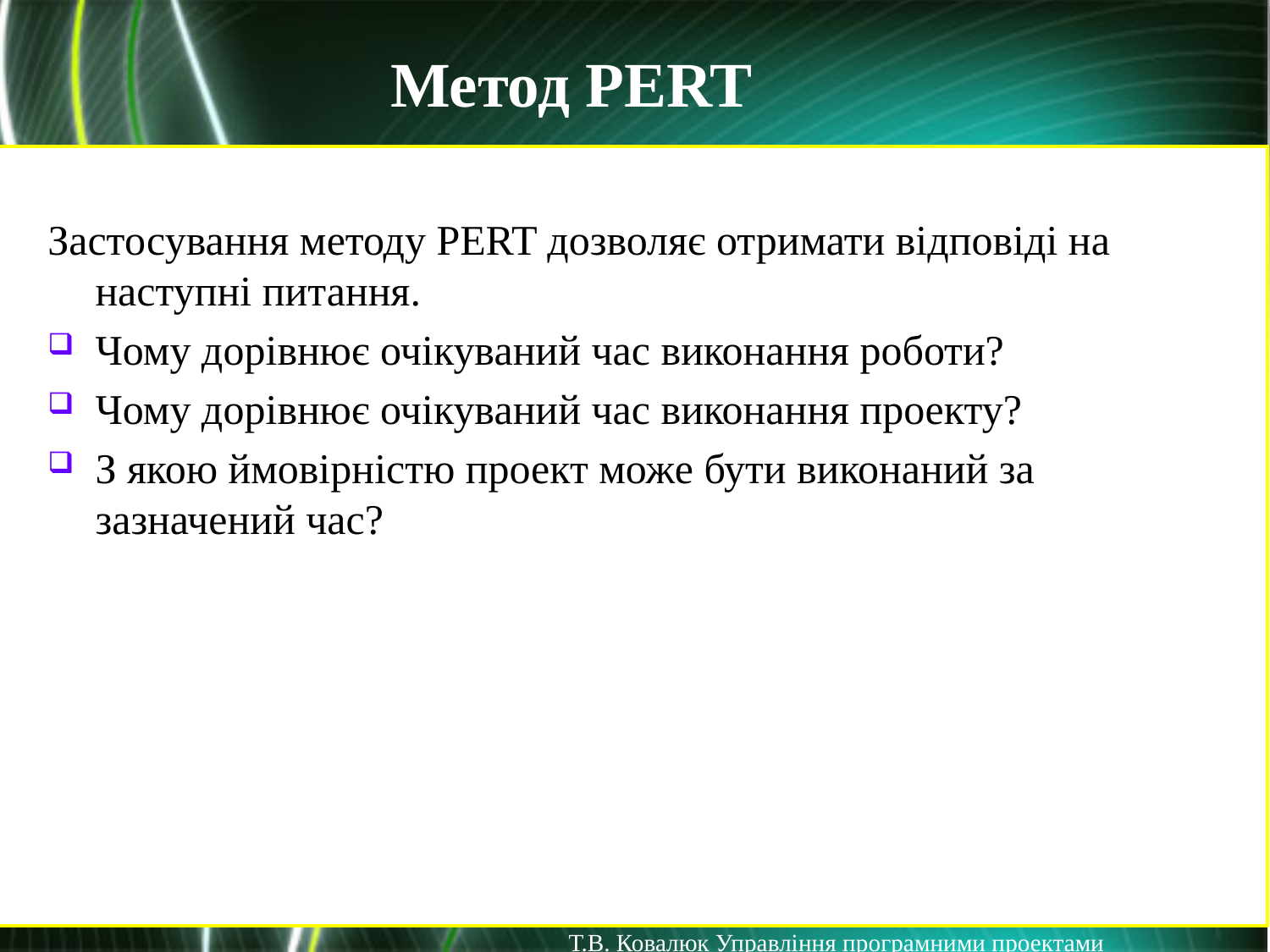

Метод PERT
Застосування методу PERT дозволяє отримати відповіді на наступні питання.
Чому дорівнює очікуваний час виконання роботи?
Чому дорівнює очікуваний час виконання проекту?
З якою ймовірністю проект може бути виконаний за зазначений час?